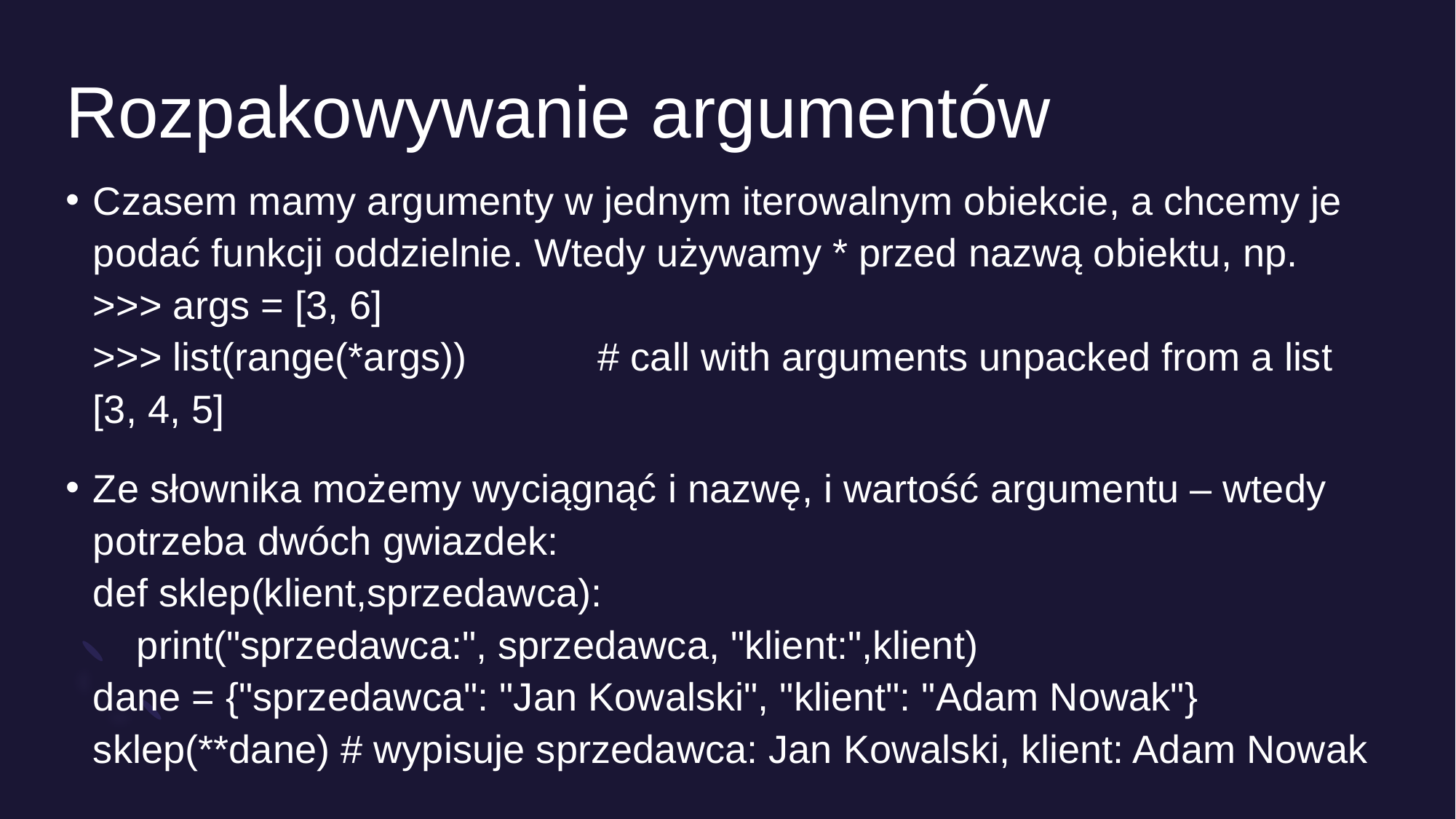

# Rozpakowywanie argumentów
Czasem mamy argumenty w jednym iterowalnym obiekcie, a chcemy je podać funkcji oddzielnie. Wtedy używamy * przed nazwą obiektu, np.
>>> args = [3, 6]
>>> list(range(*args))            # call with arguments unpacked from a list
[3, 4, 5]
Ze słownika możemy wyciągnąć i nazwę, i wartość argumentu – wtedy potrzeba dwóch gwiazdek:
def sklep(klient,sprzedawca):
    print("sprzedawca:", sprzedawca, "klient:",klient)
dane = {"sprzedawca": "Jan Kowalski", "klient": "Adam Nowak"}
sklep(**dane) # wypisuje sprzedawca: Jan Kowalski, klient: Adam Nowak